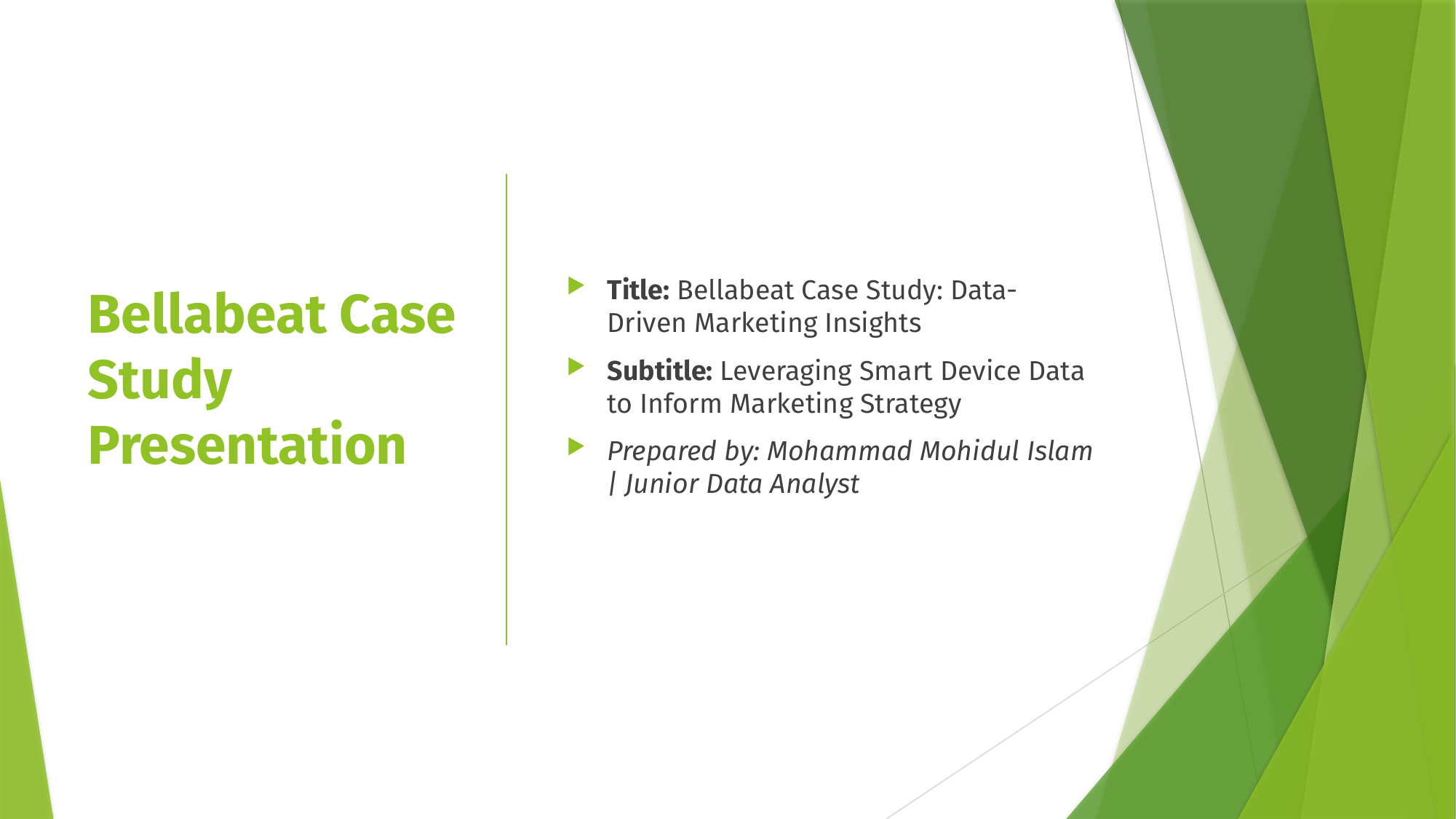

# Bellabeat Case Study Presentation
Title: Bellabeat Case Study: Data-Driven Marketing Insights
Subtitle: Leveraging Smart Device Data to Inform Marketing Strategy
Prepared by: Mohammad Mohidul Islam | Junior Data Analyst